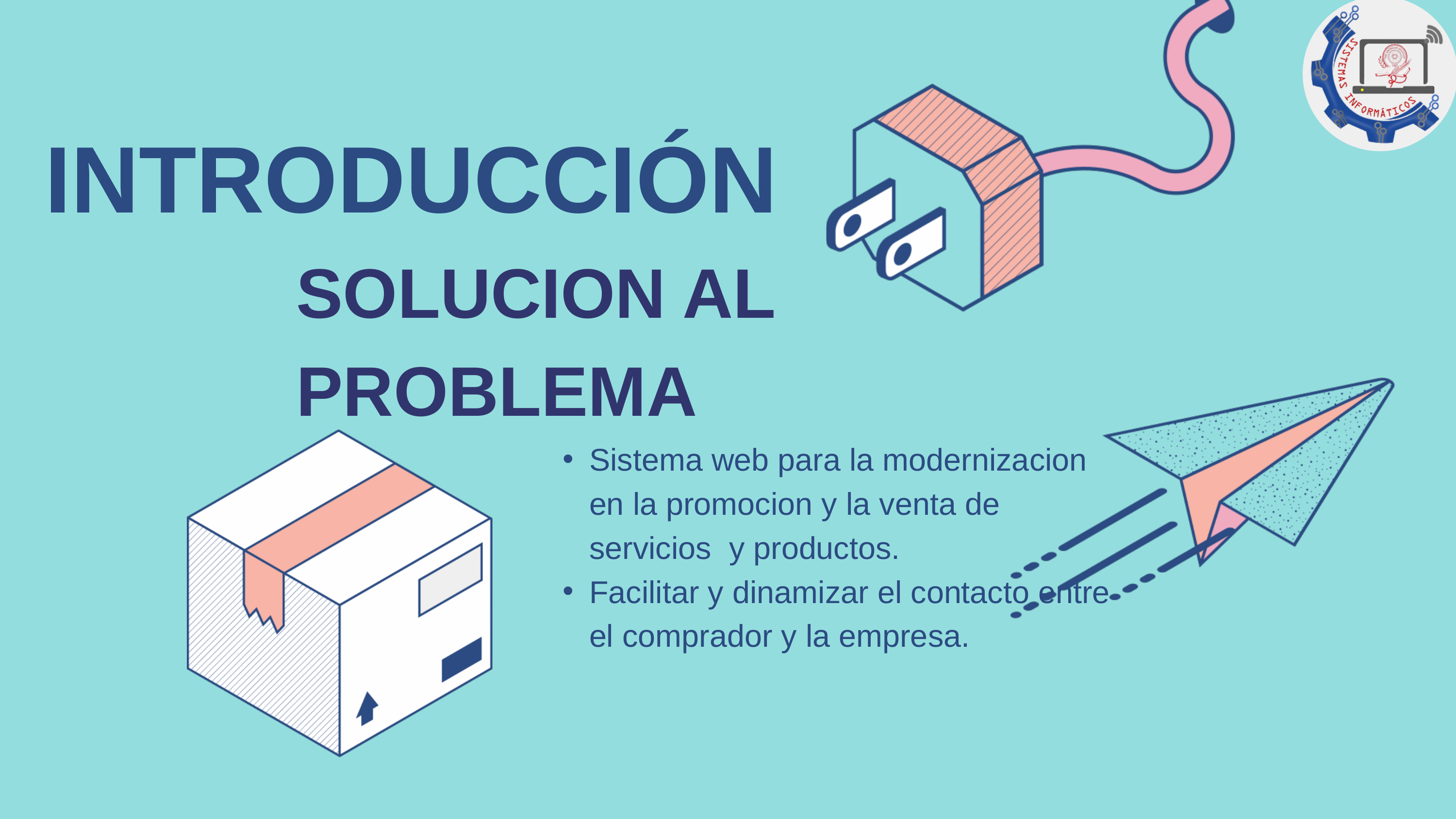

INTRODUCCIÓN
SOLUCION AL PROBLEMA

Sistema web para la modernizacion en la promocion y la venta de servicios  y productos.
Facilitar y dinamizar el contacto entre el comprador y la empresa.